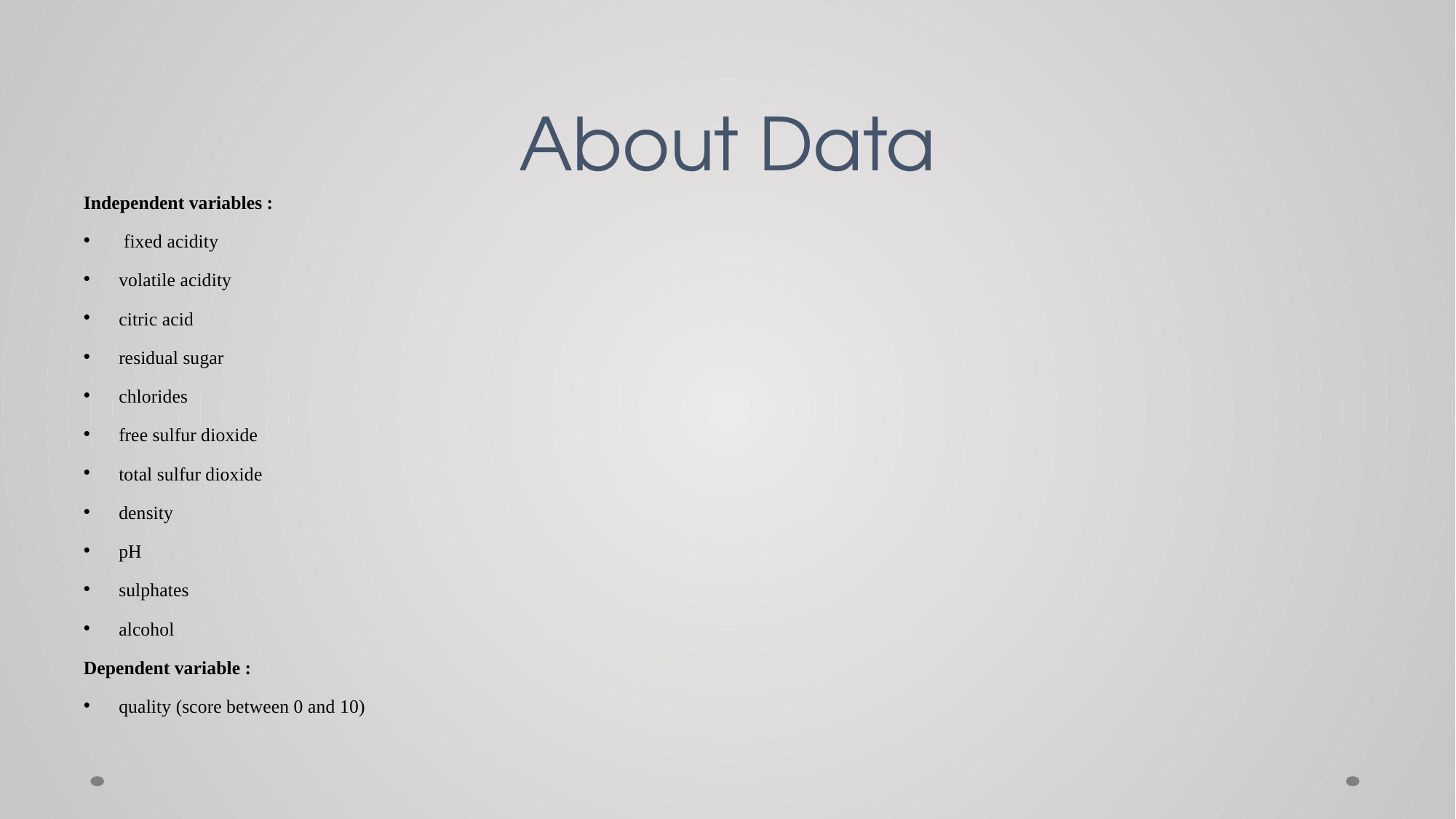

# About Data
Independent variables :

 fixed acidity

volatile acidity

citric acid

residual sugar

chlorides

free sulfur dioxide

total sulfur dioxide

density

pH

sulphates

alcohol

Dependent variable :

quality (score between 0 and 10)